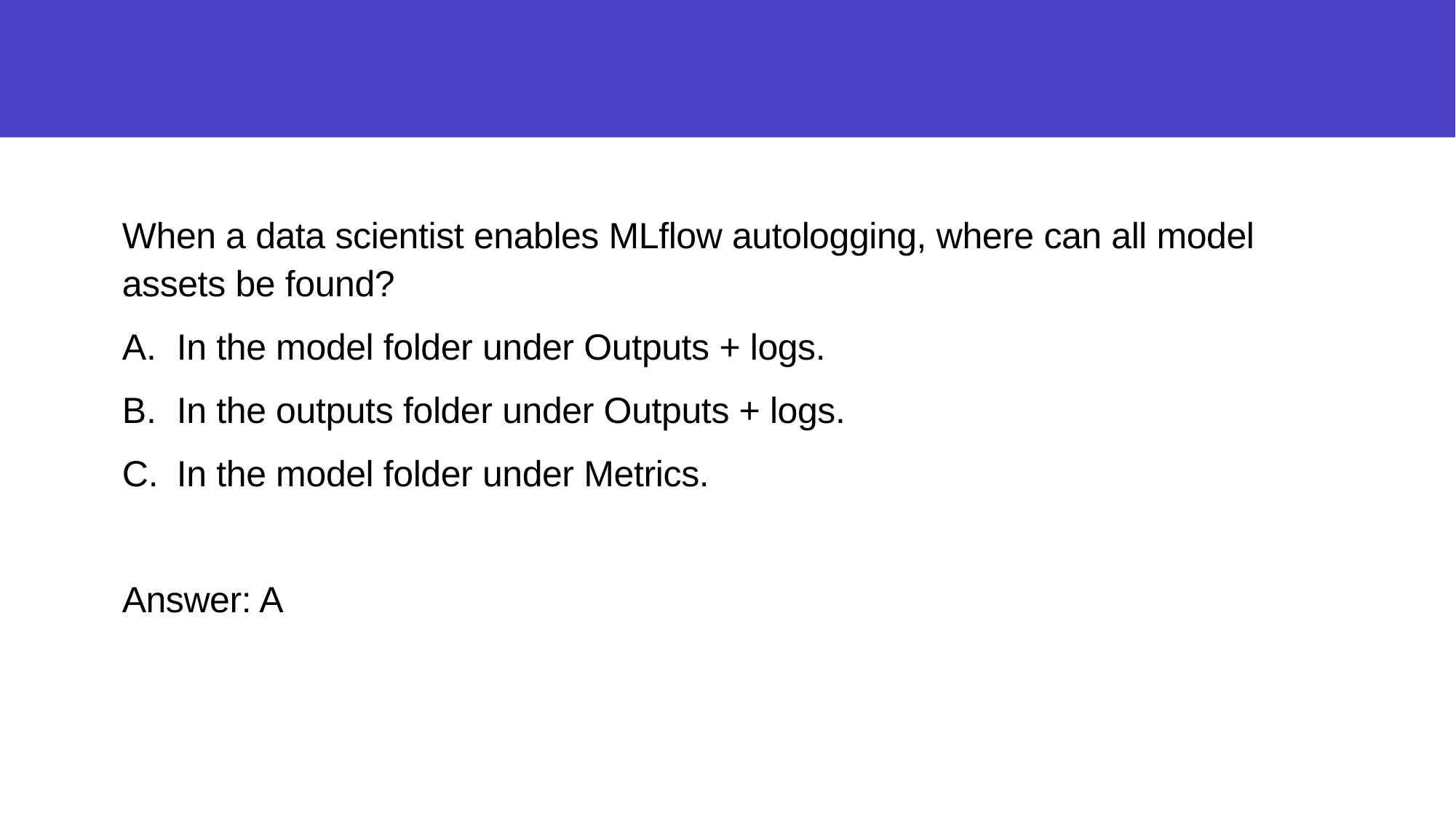

#
When a data scientist enables MLflow autologging, where can all model assets be found?
In the model folder under Outputs + logs.
In the outputs folder under Outputs + logs.
In the model folder under Metrics.

Answer: A